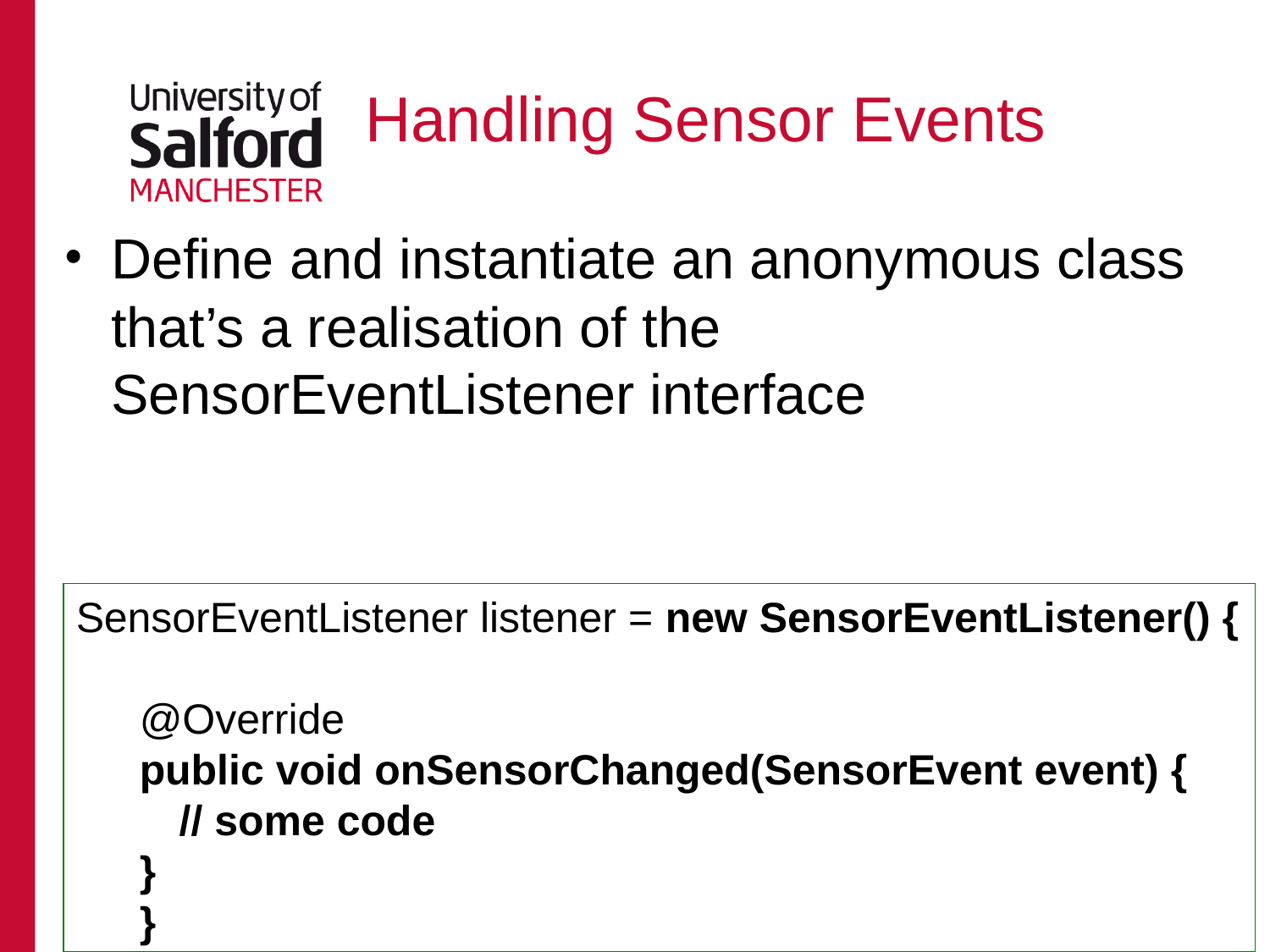

# Handling Sensor Events
Define and instantiate an anonymous class that’s a realisation of the SensorEventListener interface
SensorEventListener listener = new SensorEventListener() {

@Override
public void onSensorChanged(SensorEvent event) {
	// some code
}
}